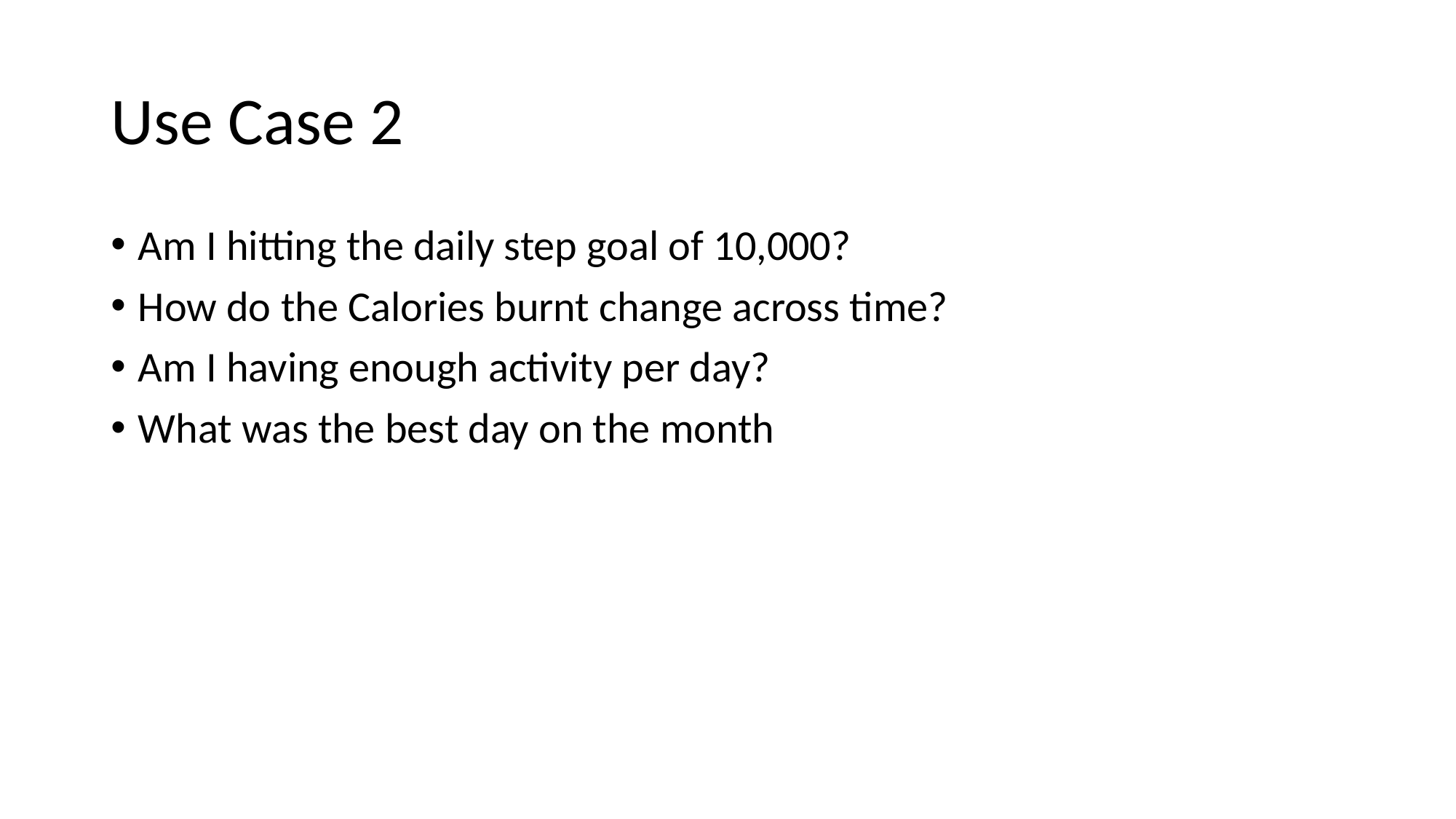

# Use Case 2
Am I hitting the daily step goal of 10,000?
How do the Calories burnt change across time?
Am I having enough activity per day?
What was the best day on the month